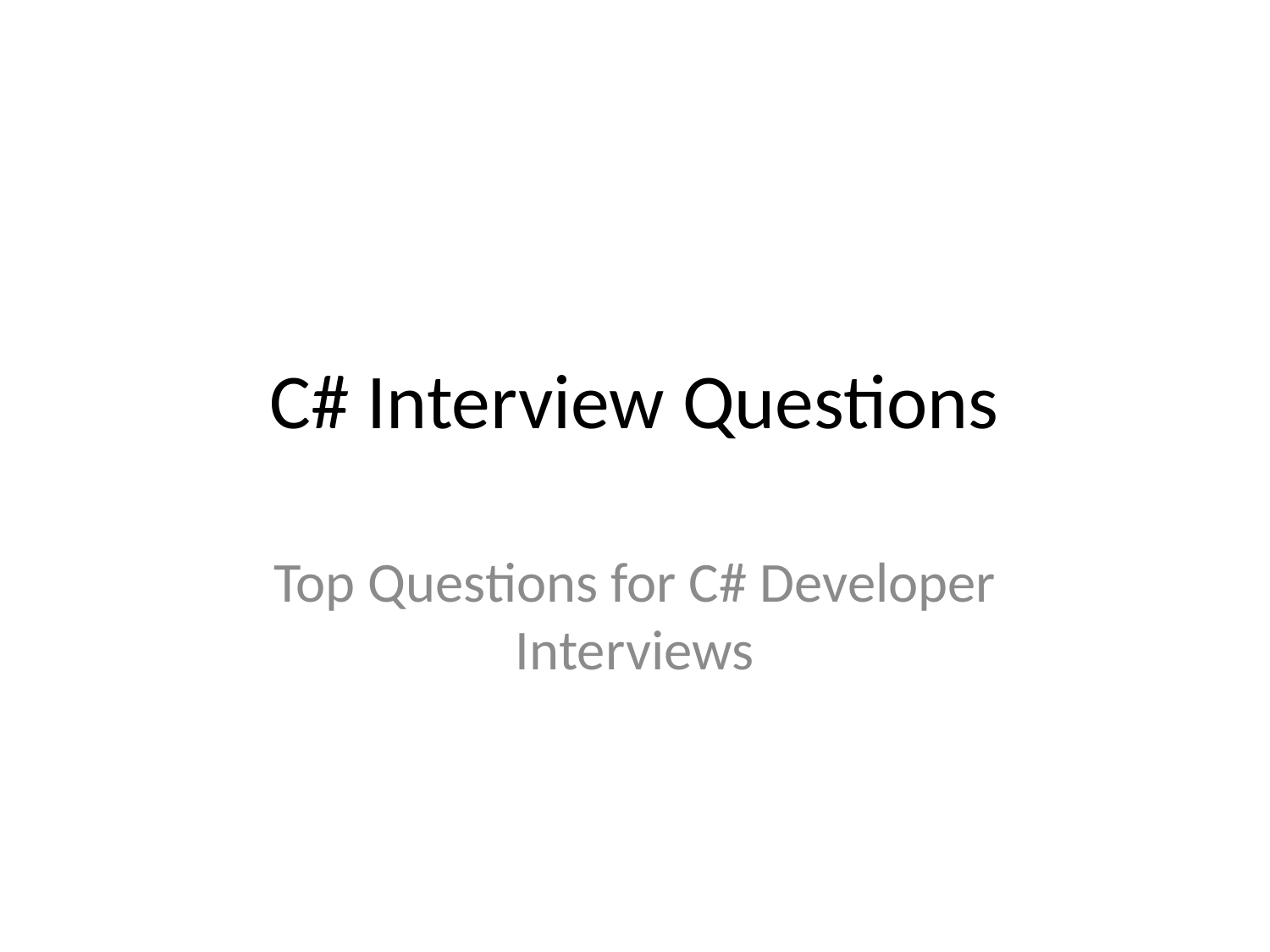

# C# Interview Questions
Top Questions for C# Developer Interviews